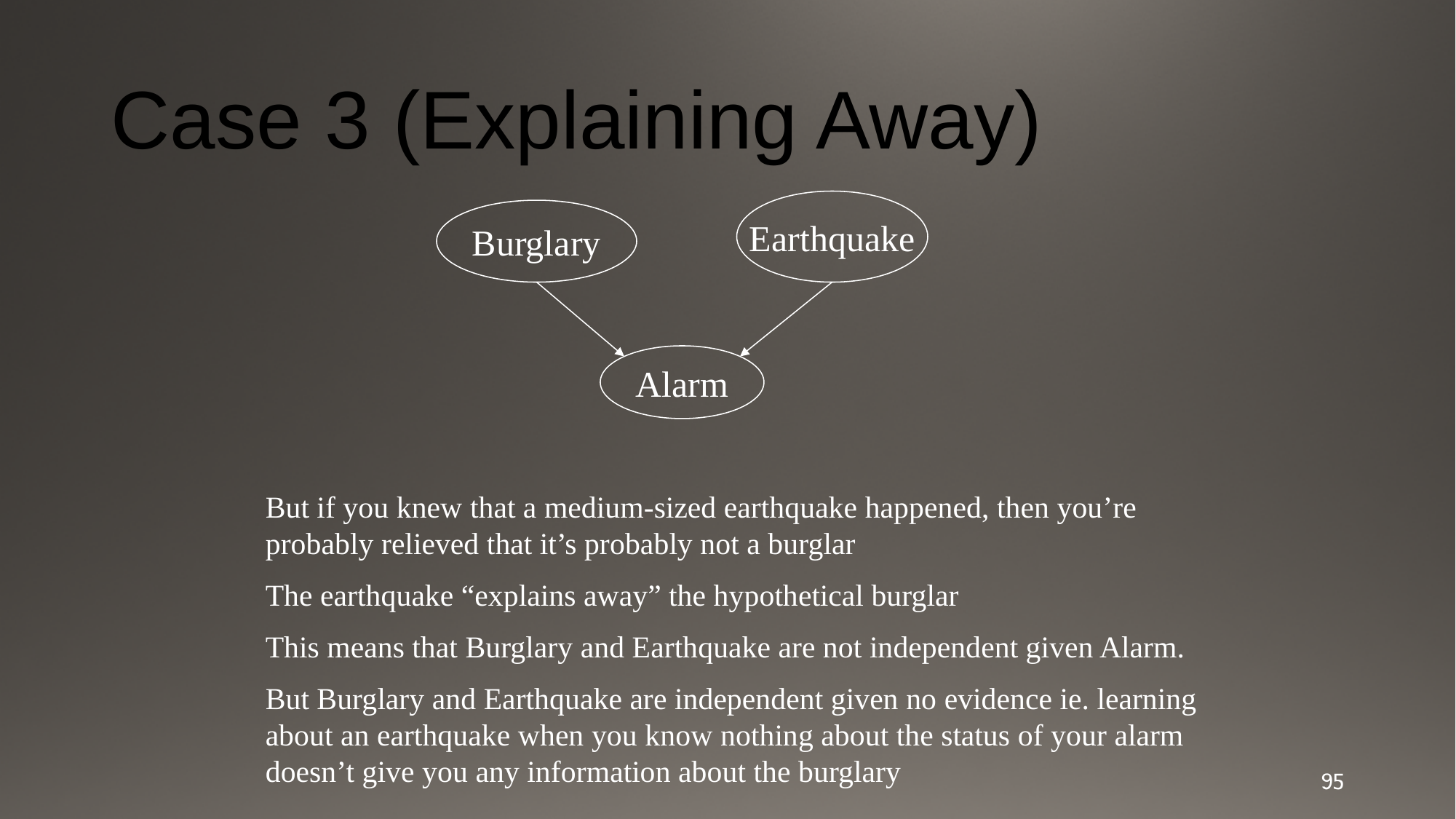

# Case 3 (Explaining Away)
Earthquake
Burglary
Alarm
But if you knew that a medium-sized earthquake happened, then you’re probably relieved that it’s probably not a burglar
The earthquake “explains away” the hypothetical burglar
This means that Burglary and Earthquake are not independent given Alarm.
But Burglary and Earthquake are independent given no evidence ie. learning about an earthquake when you know nothing about the status of your alarm doesn’t give you any information about the burglary
95